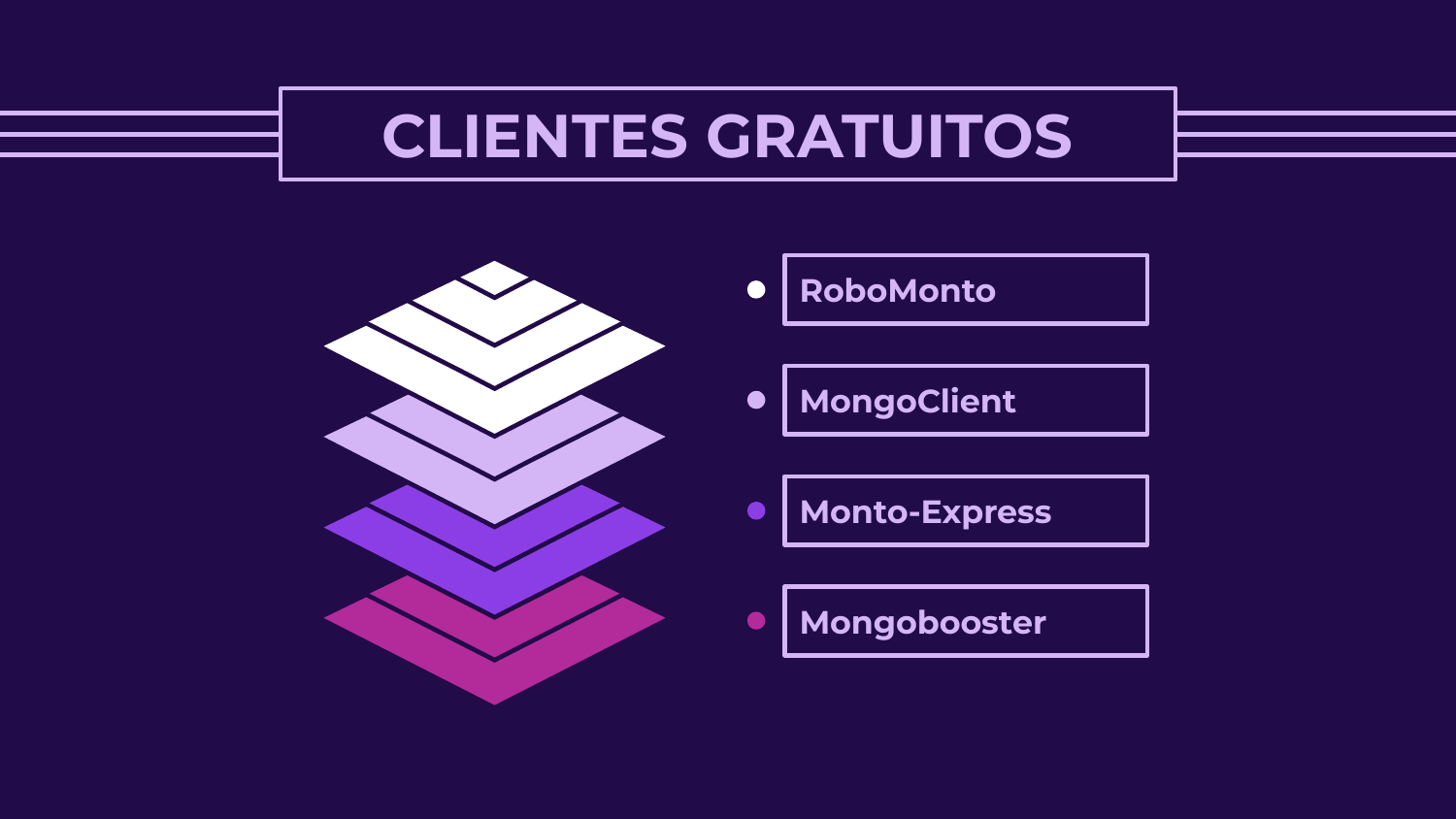

# CLIENTES GRATUITOS

RoboMonto

MongoClient

Monto-Express

Mongobooster